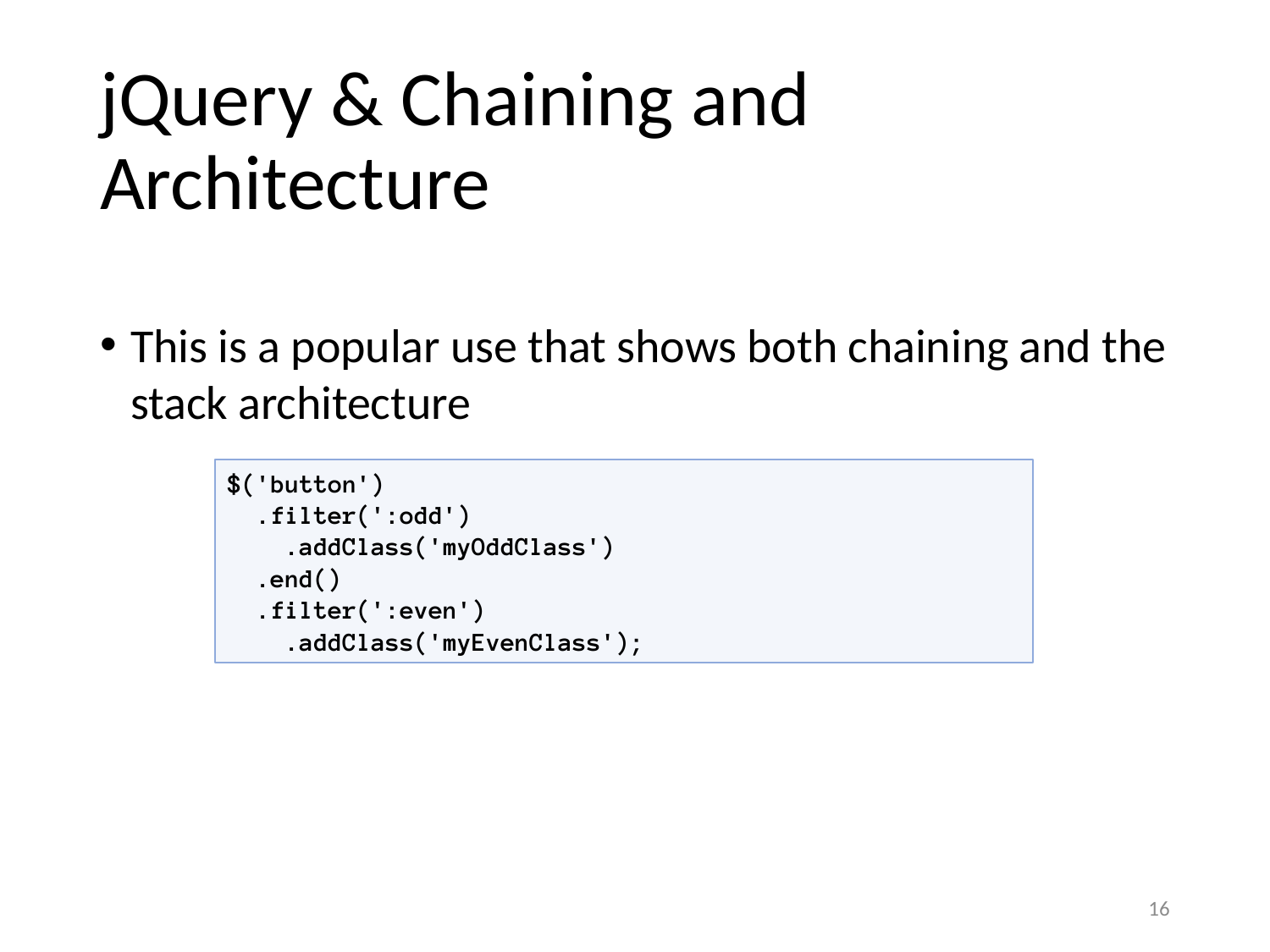

# jQuery & Chaining and Architecture
This is a popular use that shows both chaining and the stack architecture
$('button')
  .filter(':odd')
    .addClass('myOddClass')
  .end()
  .filter(':even')
    .addClass('myEvenClass');
16